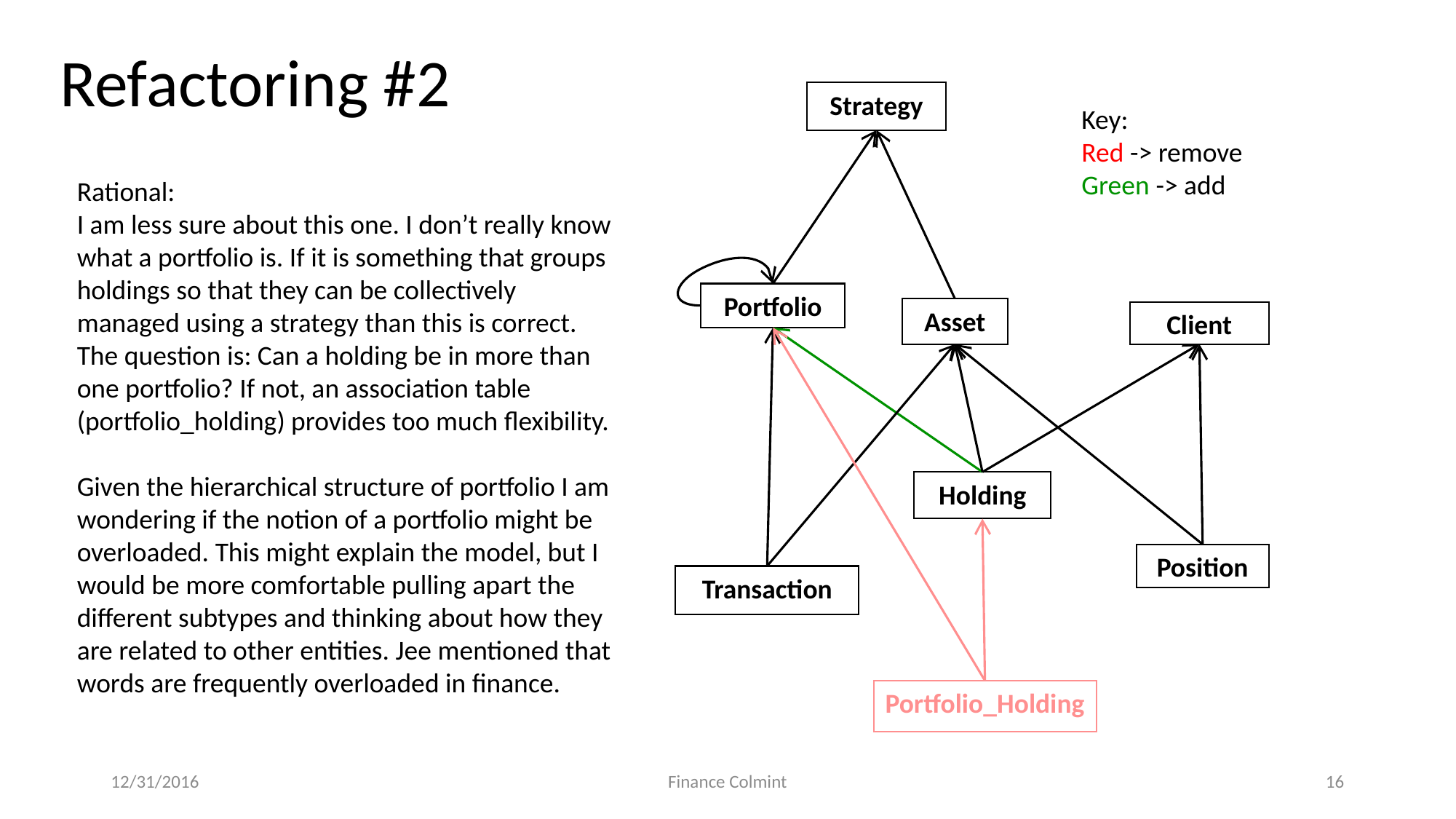

# Refactoring #2
Strategy
Key:
Red -> remove
Green -> add
Rational:
I am less sure about this one. I don’t really know what a portfolio is. If it is something that groups holdings so that they can be collectively managed using a strategy than this is correct. The question is: Can a holding be in more than one portfolio? If not, an association table (portfolio_holding) provides too much flexibility.

Given the hierarchical structure of portfolio I am wondering if the notion of a portfolio might be overloaded. This might explain the model, but I would be more comfortable pulling apart the different subtypes and thinking about how they are related to other entities. Jee mentioned that words are frequently overloaded in finance.
Portfolio
Asset
Client
Holding
Position
Transaction
Portfolio_Holding
12/31/2016
Finance Colmint
16